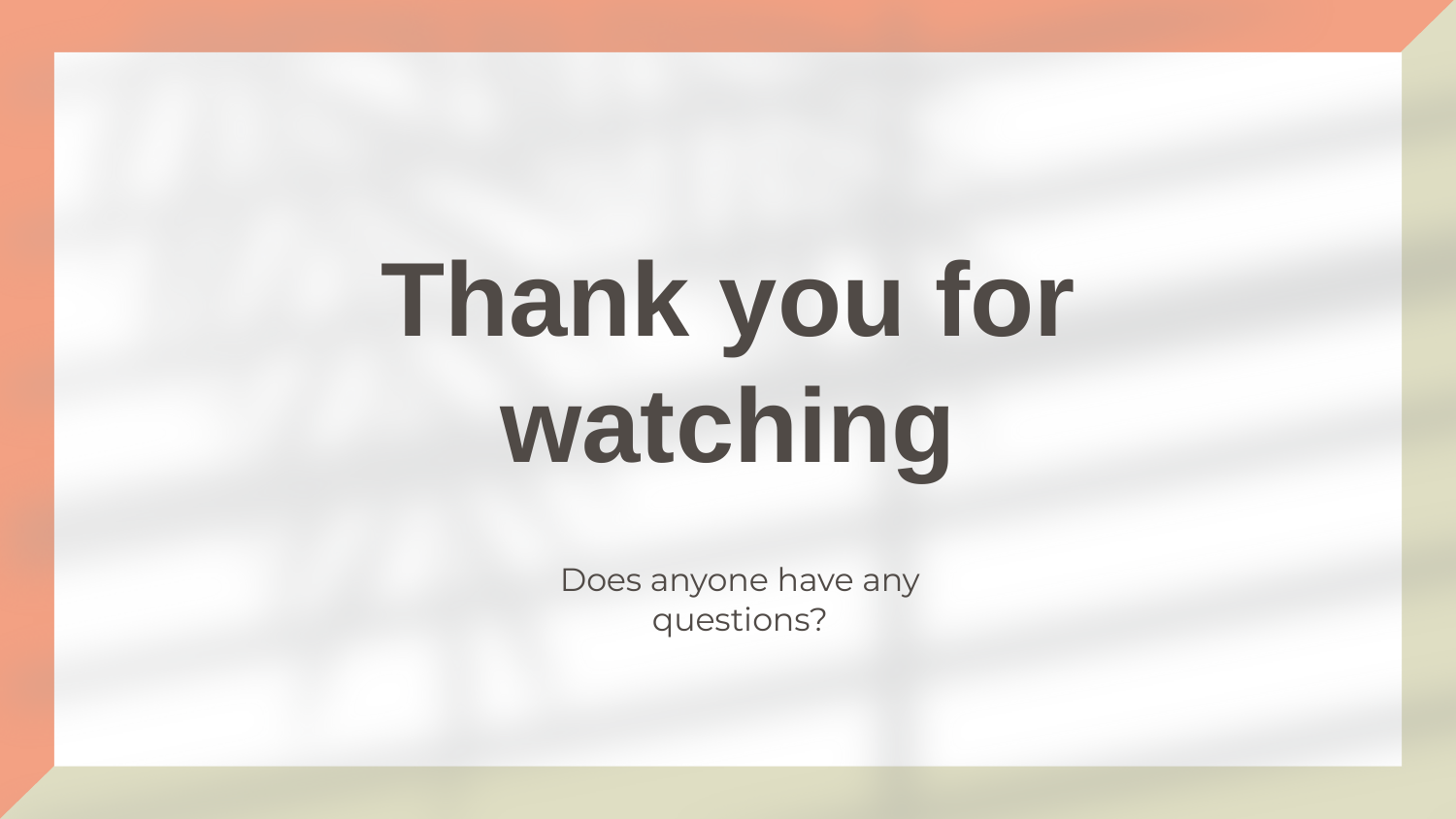

# Thank you for watching
Does anyone have any questions?